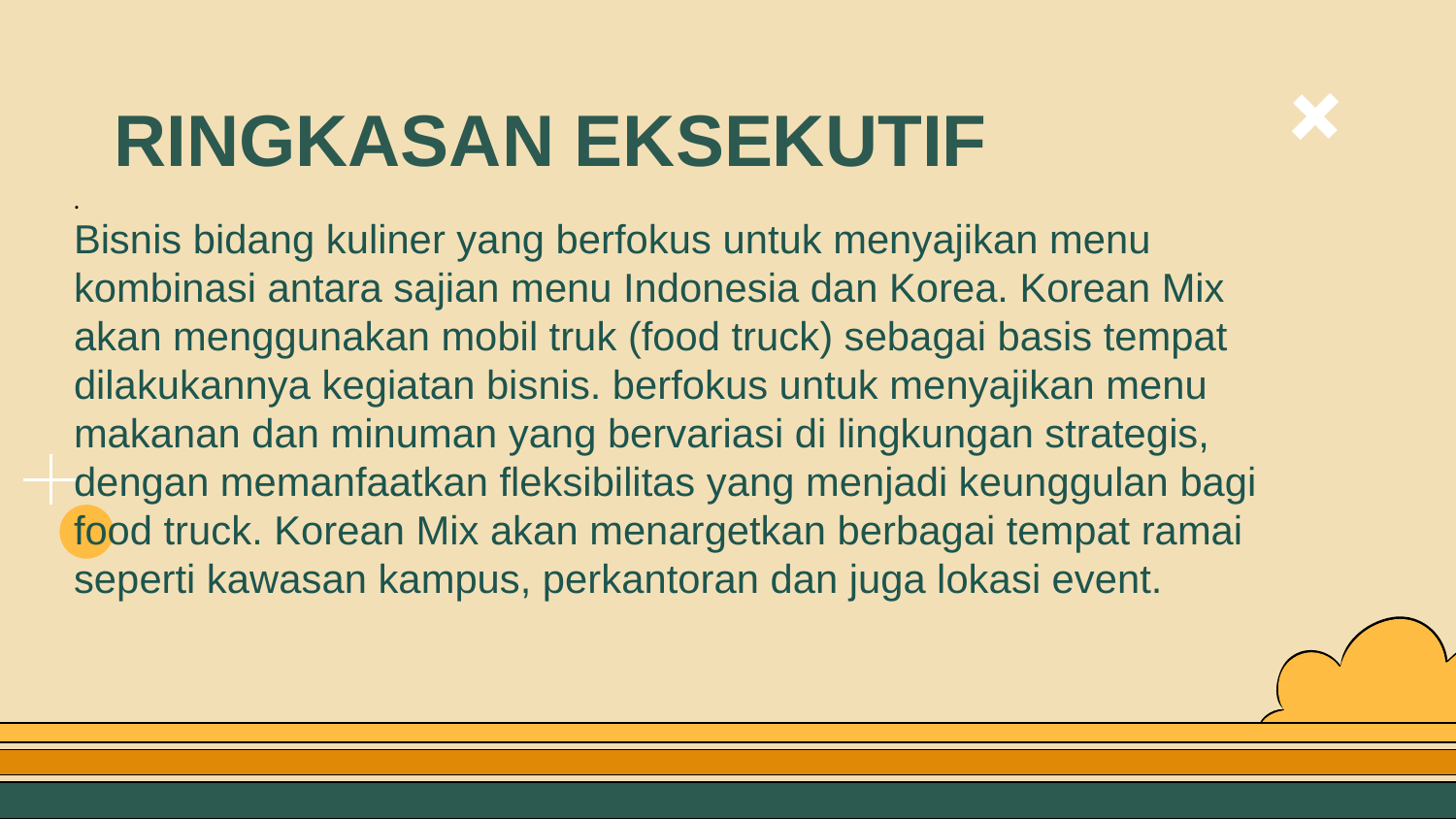

# RINGKASAN EKSEKUTIF
.
Bisnis bidang kuliner yang berfokus untuk menyajikan menu kombinasi antara sajian menu Indonesia dan Korea. Korean Mix akan menggunakan mobil truk (food truck) sebagai basis tempat dilakukannya kegiatan bisnis. berfokus untuk menyajikan menu makanan dan minuman yang bervariasi di lingkungan strategis, dengan memanfaatkan fleksibilitas yang menjadi keunggulan bagi food truck. Korean Mix akan menargetkan berbagai tempat ramai seperti kawasan kampus, perkantoran dan juga lokasi event.